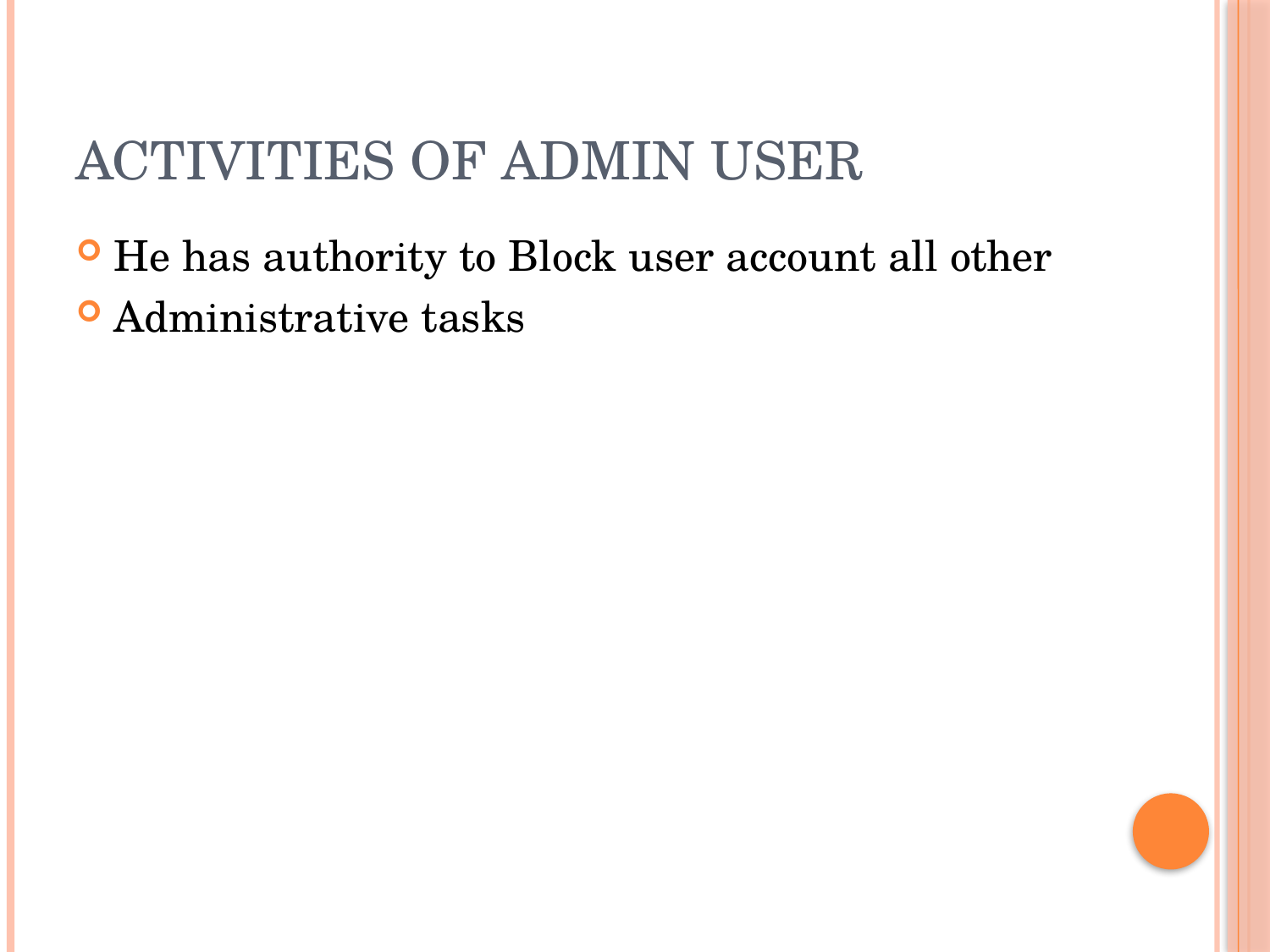

# Activities of Admin User
He has authority to Block user account all other
Administrative tasks